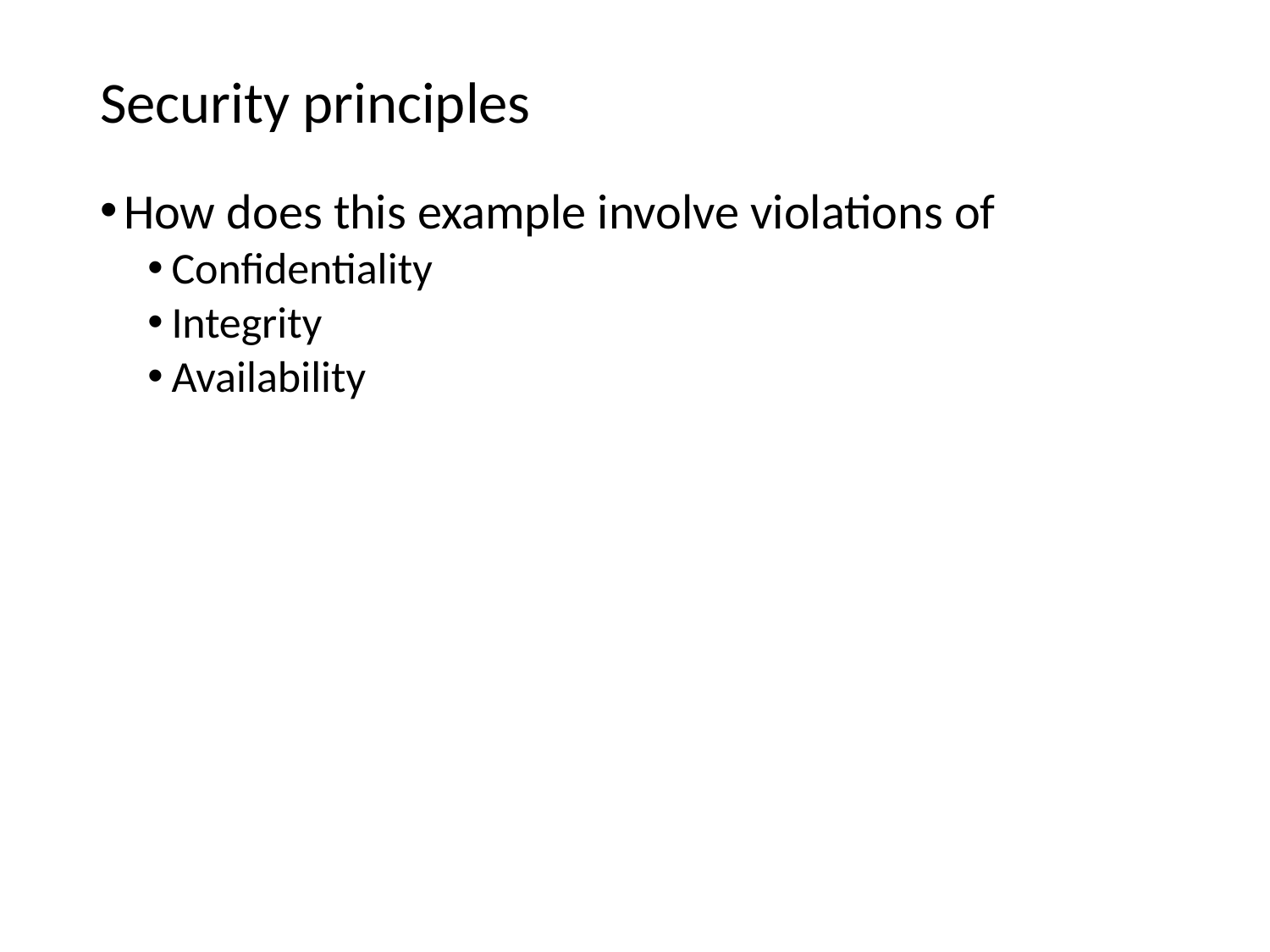

# Security principles
How does this example involve violations of
Confidentiality
Integrity
Availability